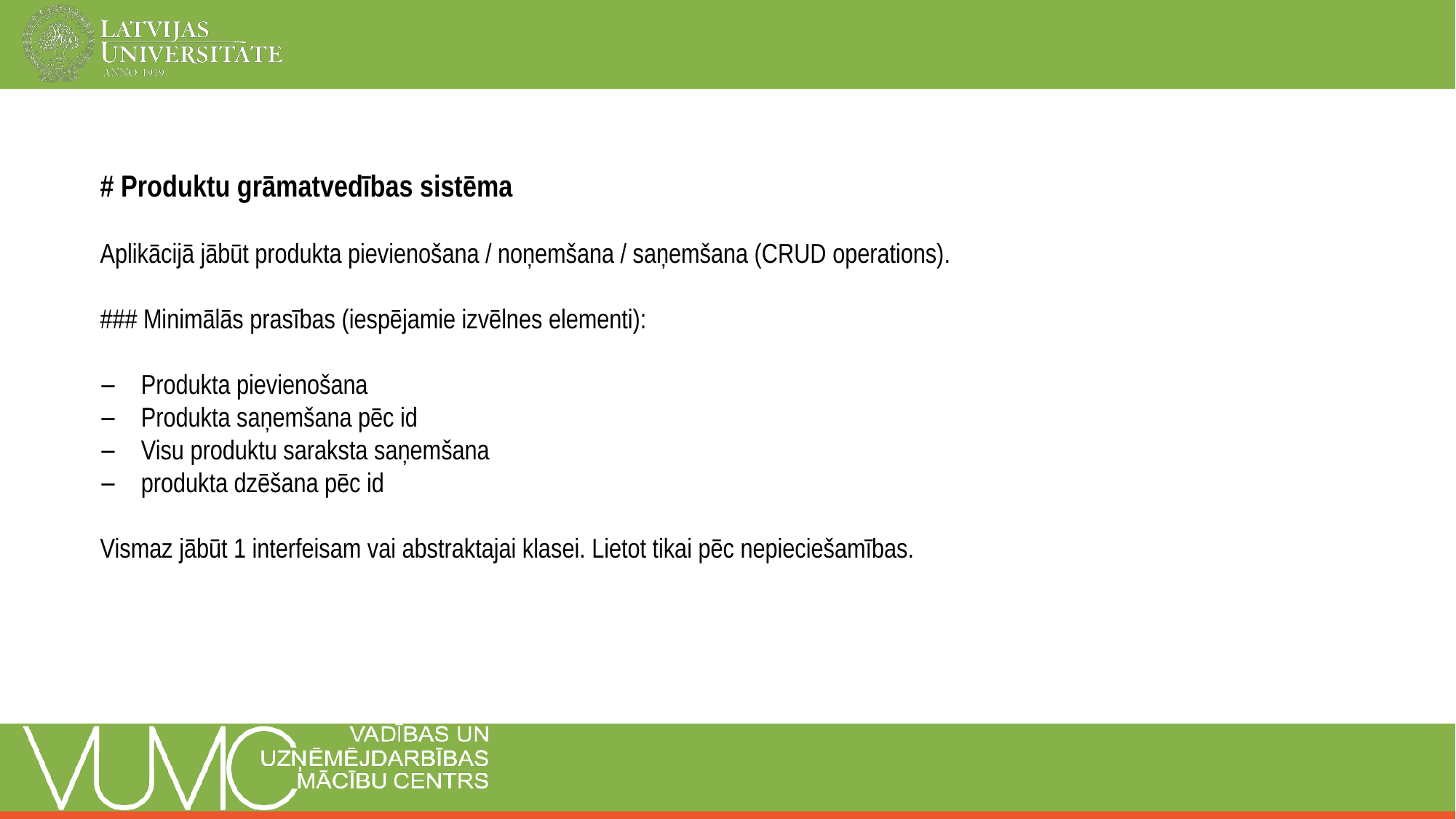

# Produktu grāmatvedības sistēma

Aplikācijā jābūt produkta pievienošana / noņemšana / saņemšana (CRUD operations).

### Minimālās prasības (iespējamie izvēlnes elementi):

Produkta pievienošana
Produkta saņemšana pēc id
Visu produktu saraksta saņemšana
produkta dzēšana pēc id

Vismaz jābūt 1 interfeisam vai abstraktajai klasei. Lietot tikai pēc nepieciešamības.